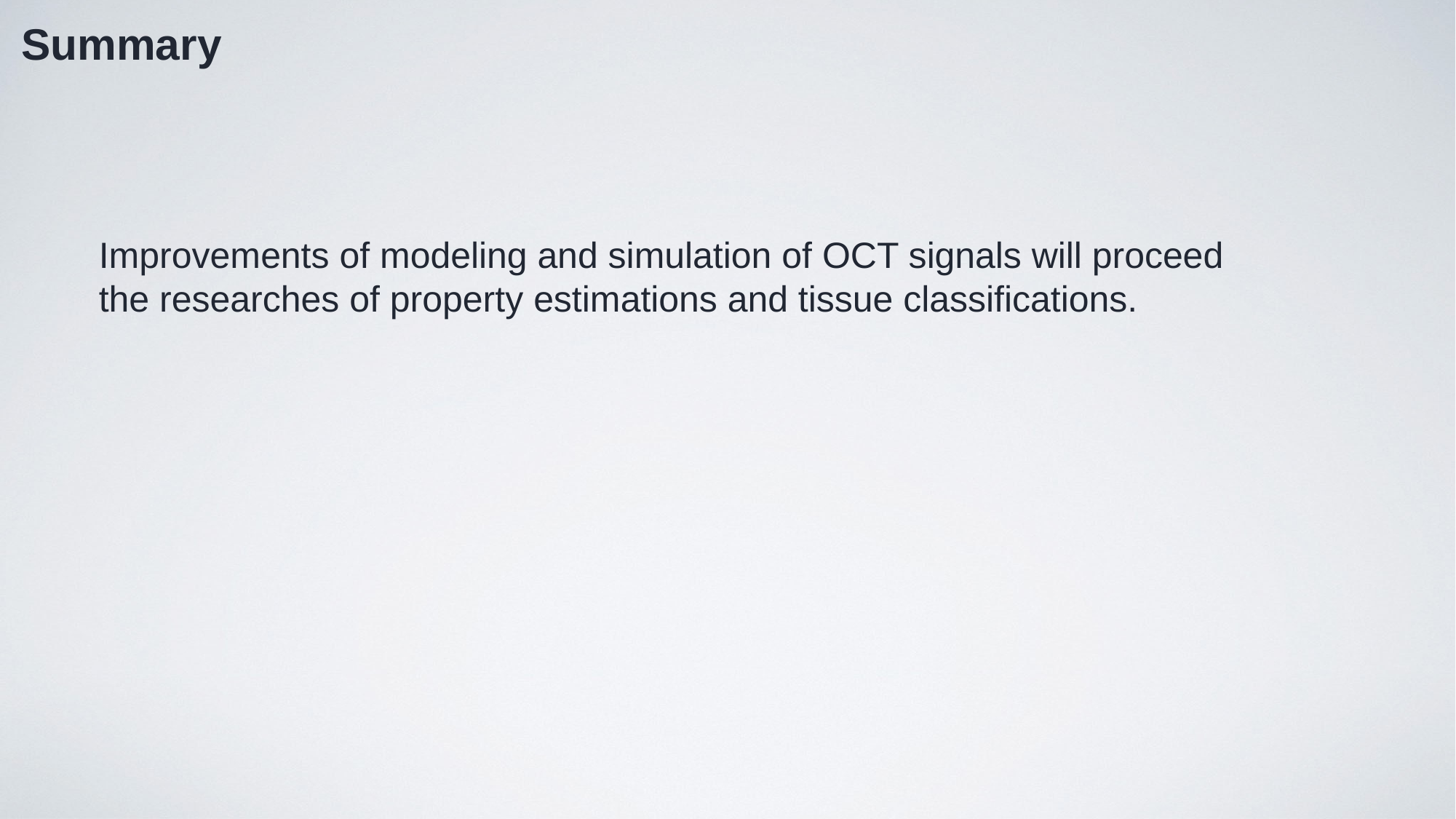

Summary
Improvements of modeling and simulation of OCT signals will proceed the researches of property estimations and tissue classifications.